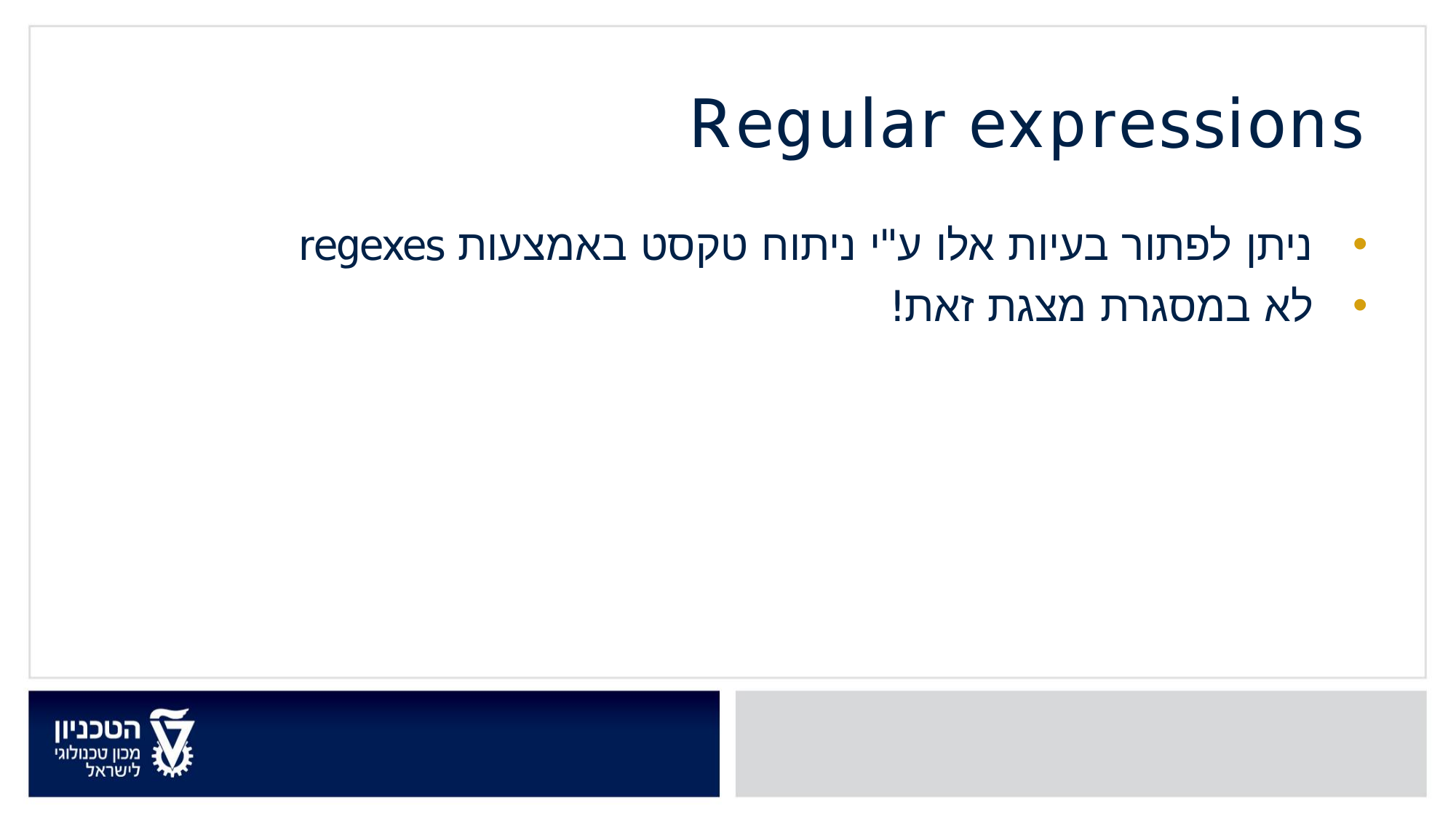

Regular expressions
ניתן לפתור בעיות אלו ע"י ניתוח טקסט באמצעות regexes
לא במסגרת מצגת זאת!